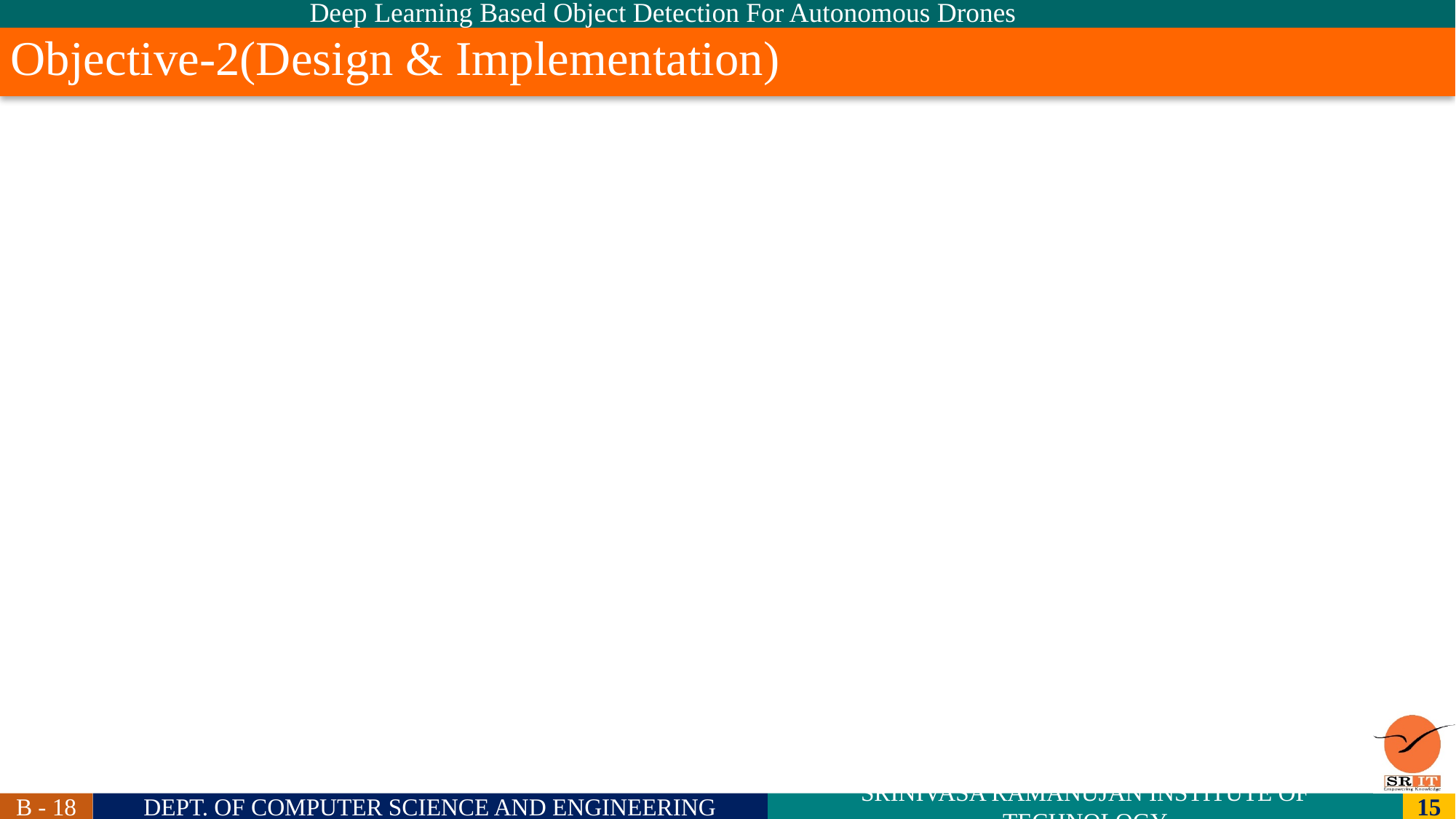

Deep Learning Based Object Detection For Autonomous Drones

# Objective-2(Design & Implementation)